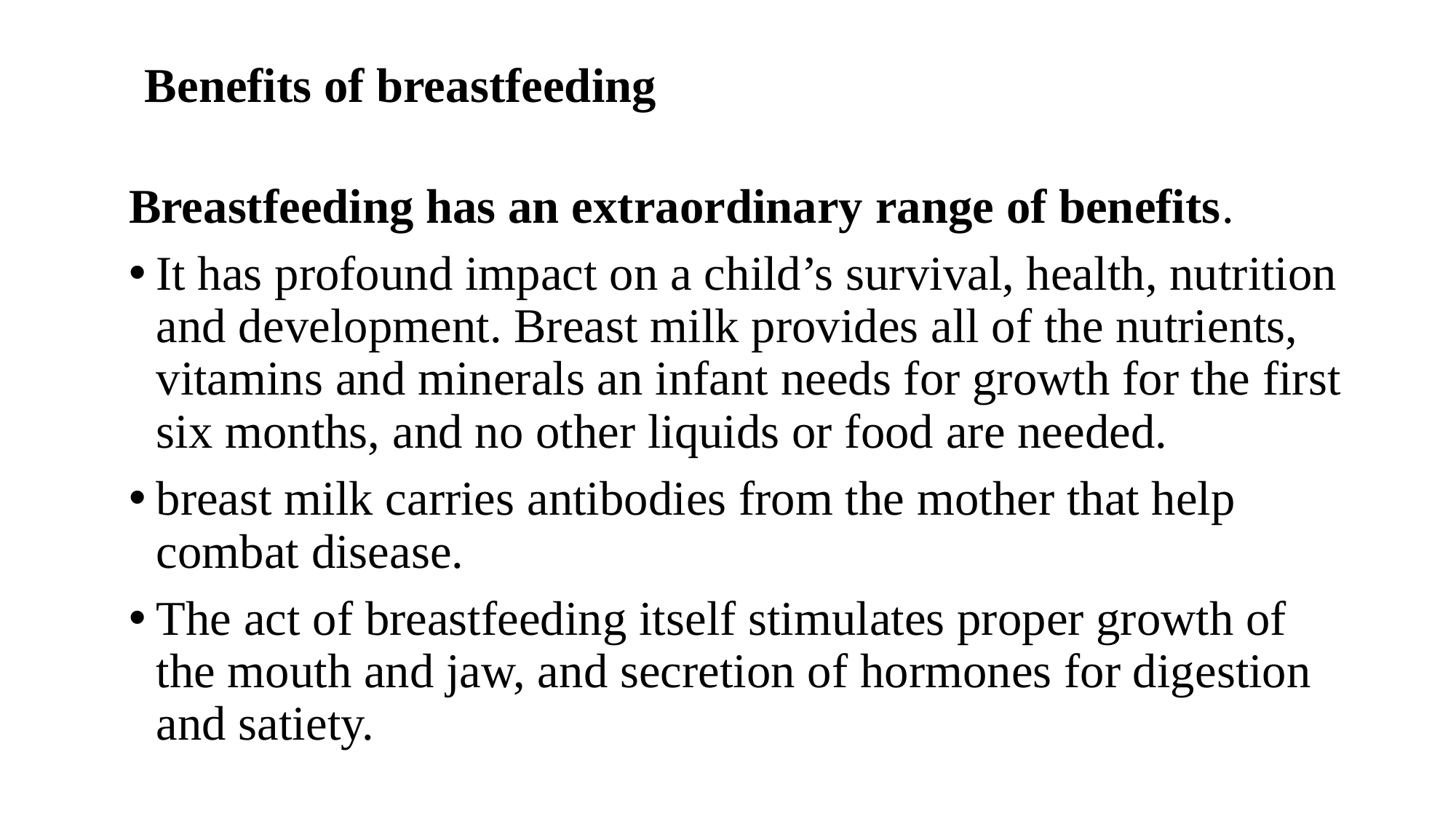

# Benefits of breastfeeding
Breastfeeding has an extraordinary range of benefits.
It has profound impact on a child’s survival, health, nutrition and development. Breast milk provides all of the nutrients, vitamins and minerals an infant needs for growth for the first six months, and no other liquids or food are needed.
breast milk carries antibodies from the mother that help combat disease.
The act of breastfeeding itself stimulates proper growth of the mouth and jaw, and secretion of hormones for digestion and satiety.